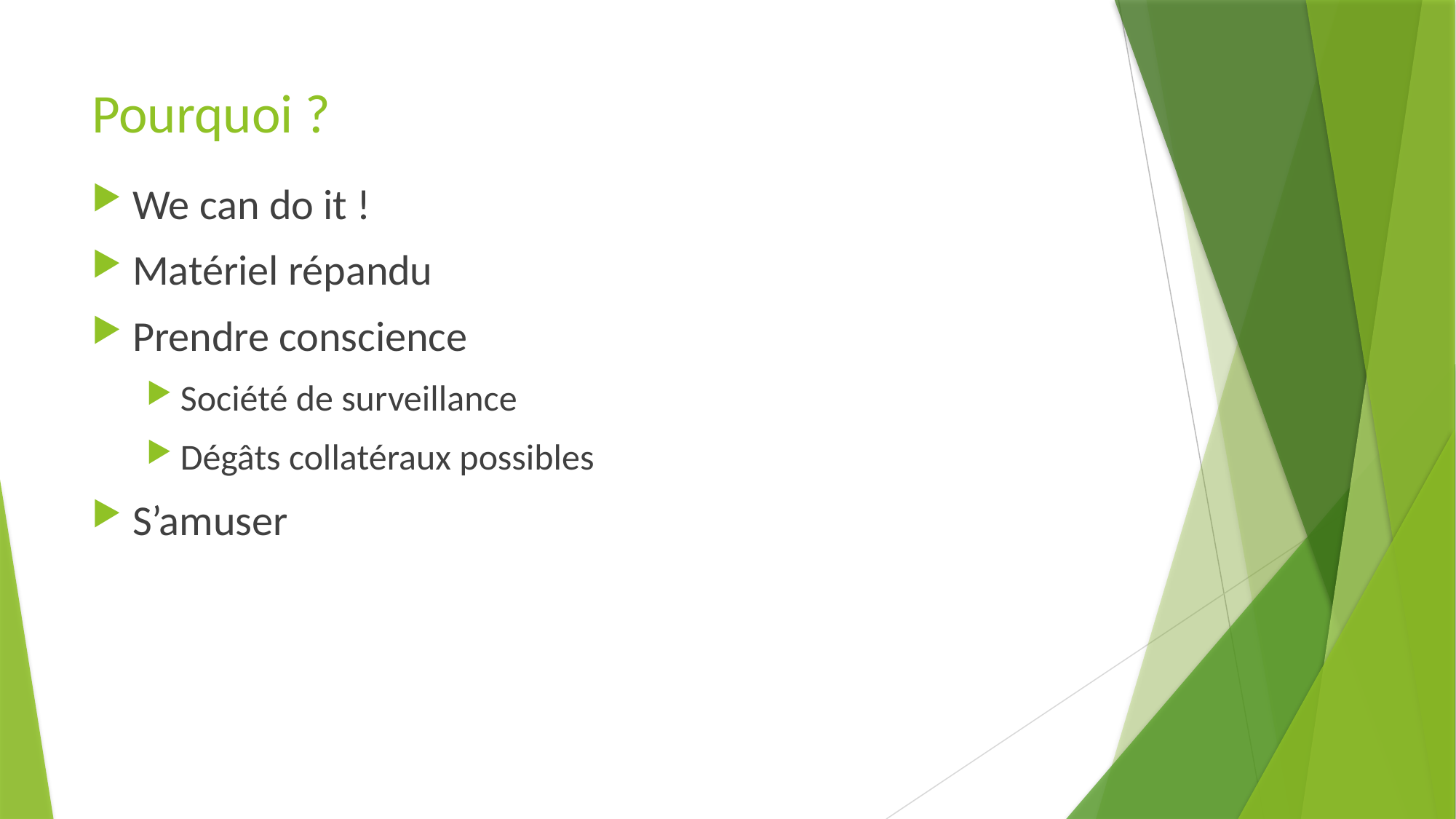

# Pourquoi ?
We can do it !
Matériel répandu
Prendre conscience
Société de surveillance
Dégâts collatéraux possibles
S’amuser